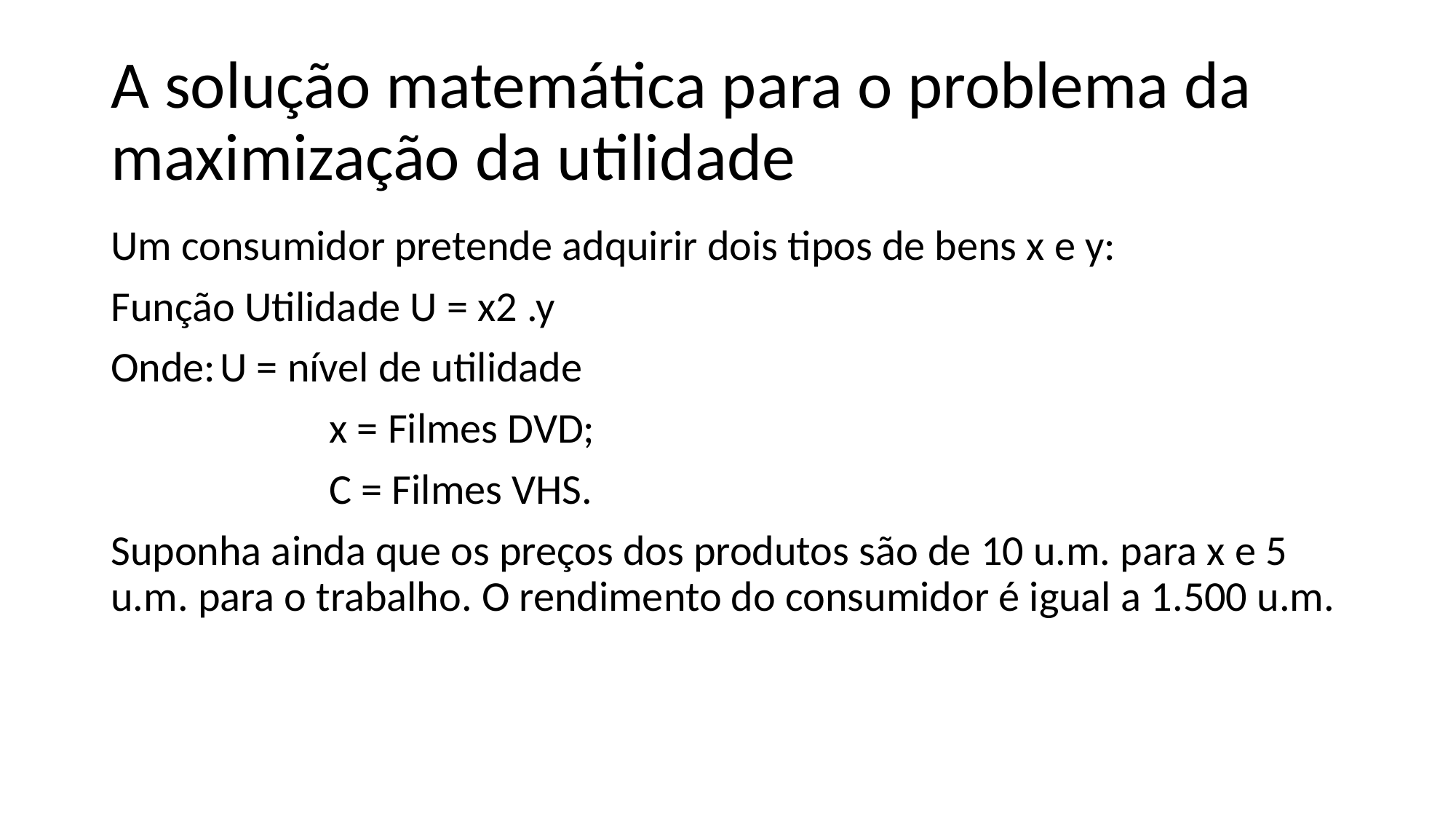

# A solução matemática para o problema da maximização da utilidade
Um consumidor pretende adquirir dois tipos de bens x e y:
Função Utilidade U = x2 .y
Onde:	U = nível de utilidade
		x = Filmes DVD;
		C = Filmes VHS.
Suponha ainda que os preços dos produtos são de 10 u.m. para x e 5 u.m. para o trabalho. O rendimento do consumidor é igual a 1.500 u.m.